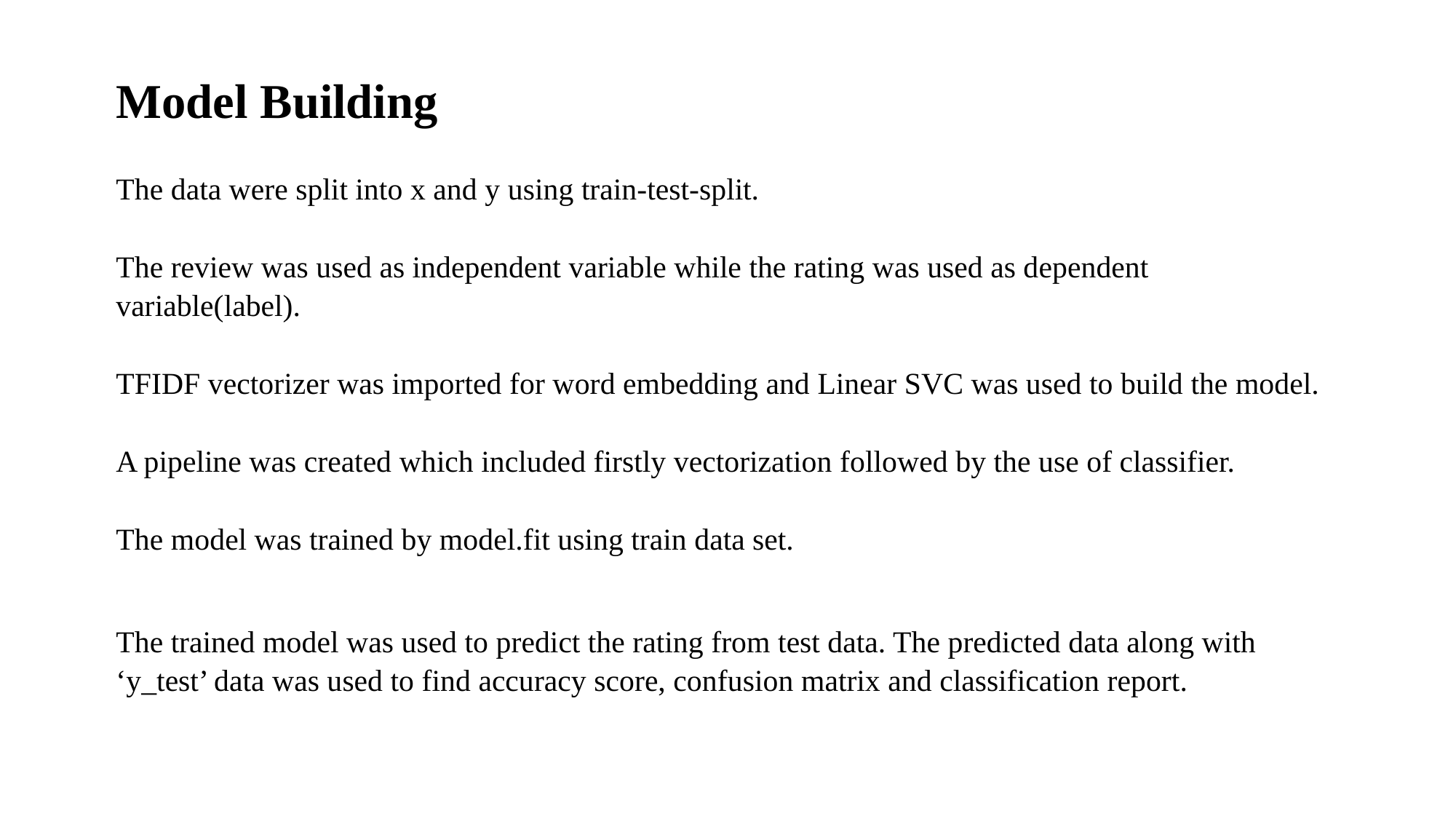

Model Building

The data were split into x and y using train-test-split.

The review was used as independent variable while the rating was used as dependent variable(label).

TFIDF vectorizer was imported for word embedding and Linear SVC was used to build the model.

A pipeline was created which included firstly vectorization followed by the use of classifier.

The model was trained by model.fit using train data set.

The trained model was used to predict the rating from test data. The predicted data along with ‘y_test’ data was used to find accuracy score, confusion matrix and classification report.